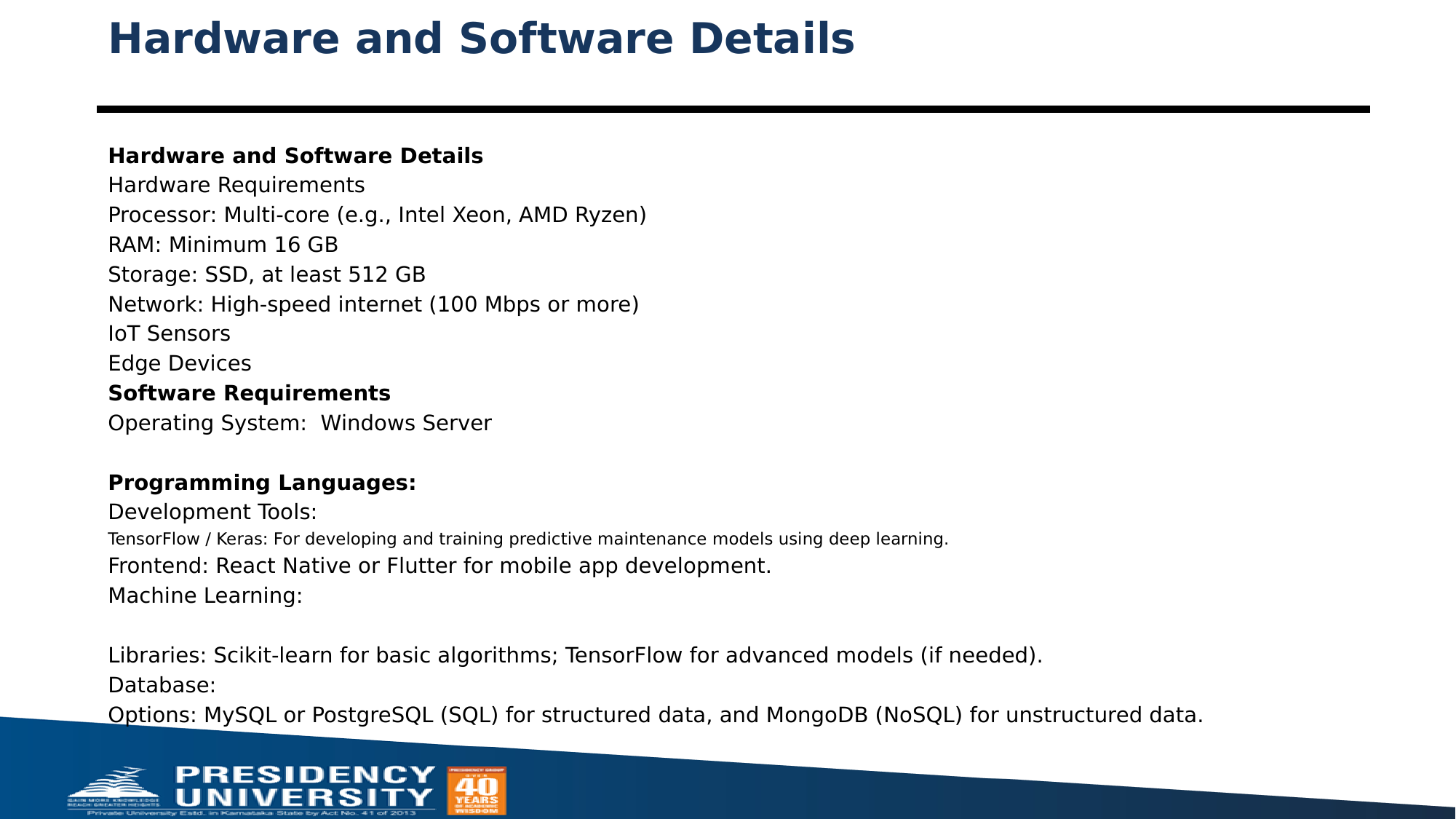

# Hardware and Software Details
Hardware and Software Details
Hardware Requirements
Processor: Multi-core (e.g., Intel Xeon, AMD Ryzen)
RAM: Minimum 16 GB
Storage: SSD, at least 512 GB
Network: High-speed internet (100 Mbps or more)
IoT Sensors
Edge Devices
Software Requirements
Operating System:  Windows Server

Programming Languages:
Development Tools:
TensorFlow / Keras: For developing and training predictive maintenance models using deep learning.
Frontend: React Native or Flutter for mobile app development.
Machine Learning:

Libraries: Scikit-learn for basic algorithms; TensorFlow for advanced models (if needed).
Database:
Options: MySQL or PostgreSQL (SQL) for structured data, and MongoDB (NoSQL) for unstructured data.